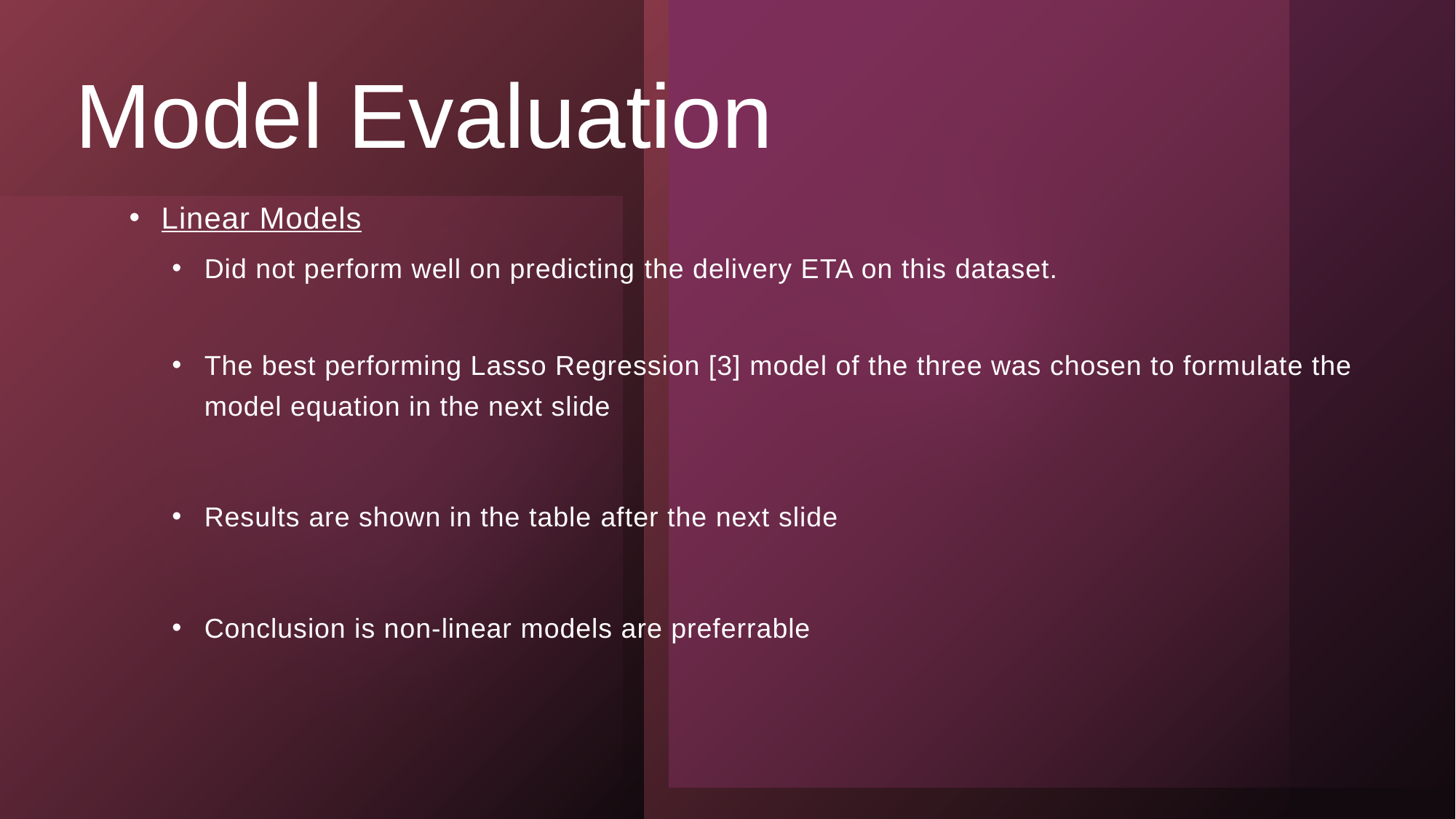

# Model Evaluation
Linear Models
Did not perform well on predicting the delivery ETA on this dataset.

The best performing Lasso Regression [3] model of the three was chosen to formulate the model equation in the next slide

Results are shown in the table after the next slide

Conclusion is non-linear models are preferrable